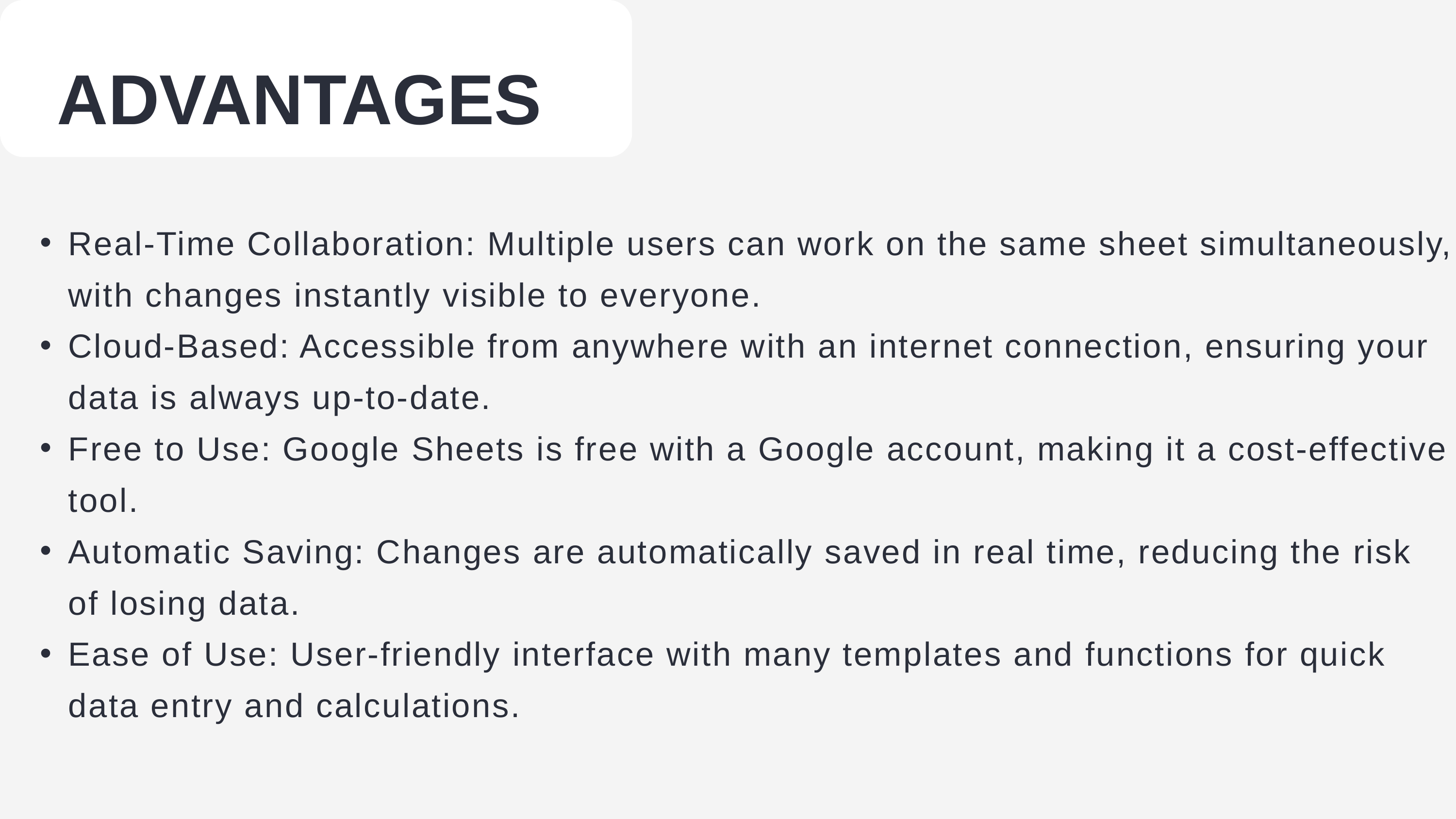

ADVANTAGES

Real-Time Collaboration: Multiple users can work on the same sheet simultaneously, with changes instantly visible to everyone.
Cloud-Based: Accessible from anywhere with an internet connection, ensuring your data is always up-to-date.
Free to Use: Google Sheets is free with a Google account, making it a cost-effective tool.
Automatic Saving: Changes are automatically saved in real time, reducing the risk of losing data.
Ease of Use: User-friendly interface with many templates and functions for quick data entry and calculations.